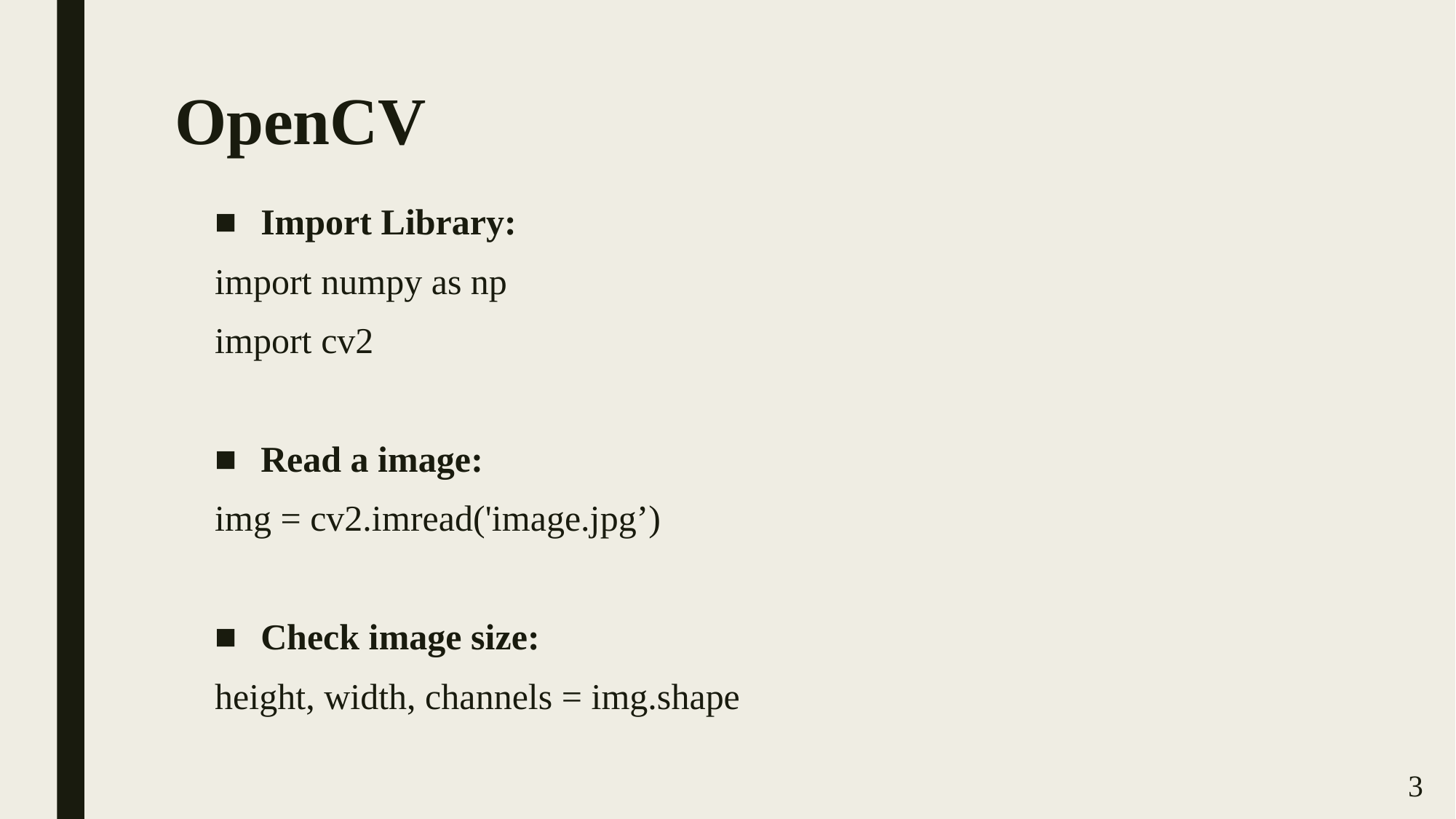

# OpenCV
Import Library:
import numpy as np
import cv2

Read a image:
img = cv2.imread('image.jpg’)

Check image size:
height, width, channels = img.shape

3